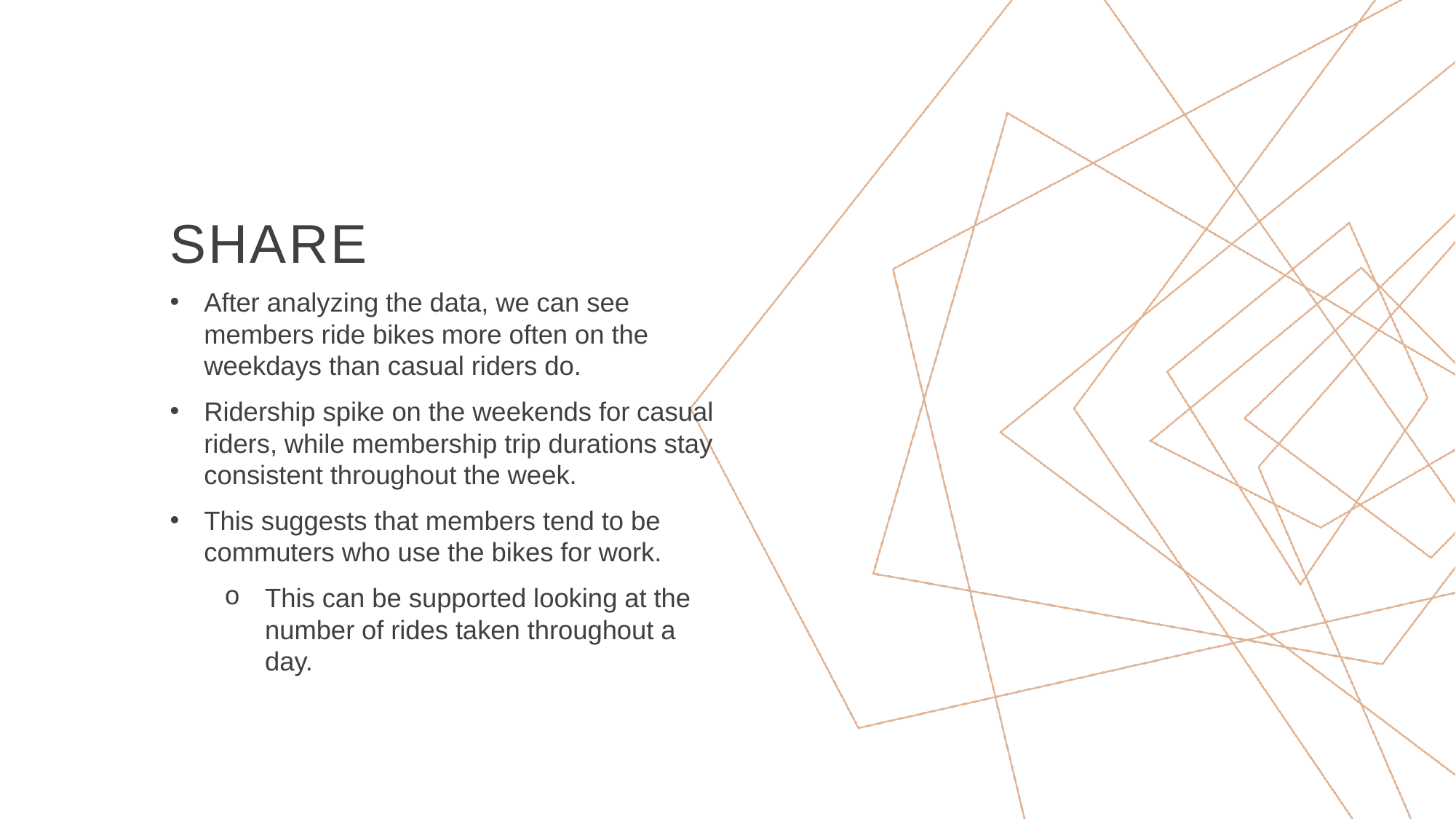

# Share
After analyzing the data, we can see members ride bikes more often on the weekdays than casual riders do.
Ridership spike on the weekends for casual riders, while membership trip durations stay consistent throughout the week.
This suggests that members tend to be commuters who use the bikes for work.
This can be supported looking at the number of rides taken throughout a day.